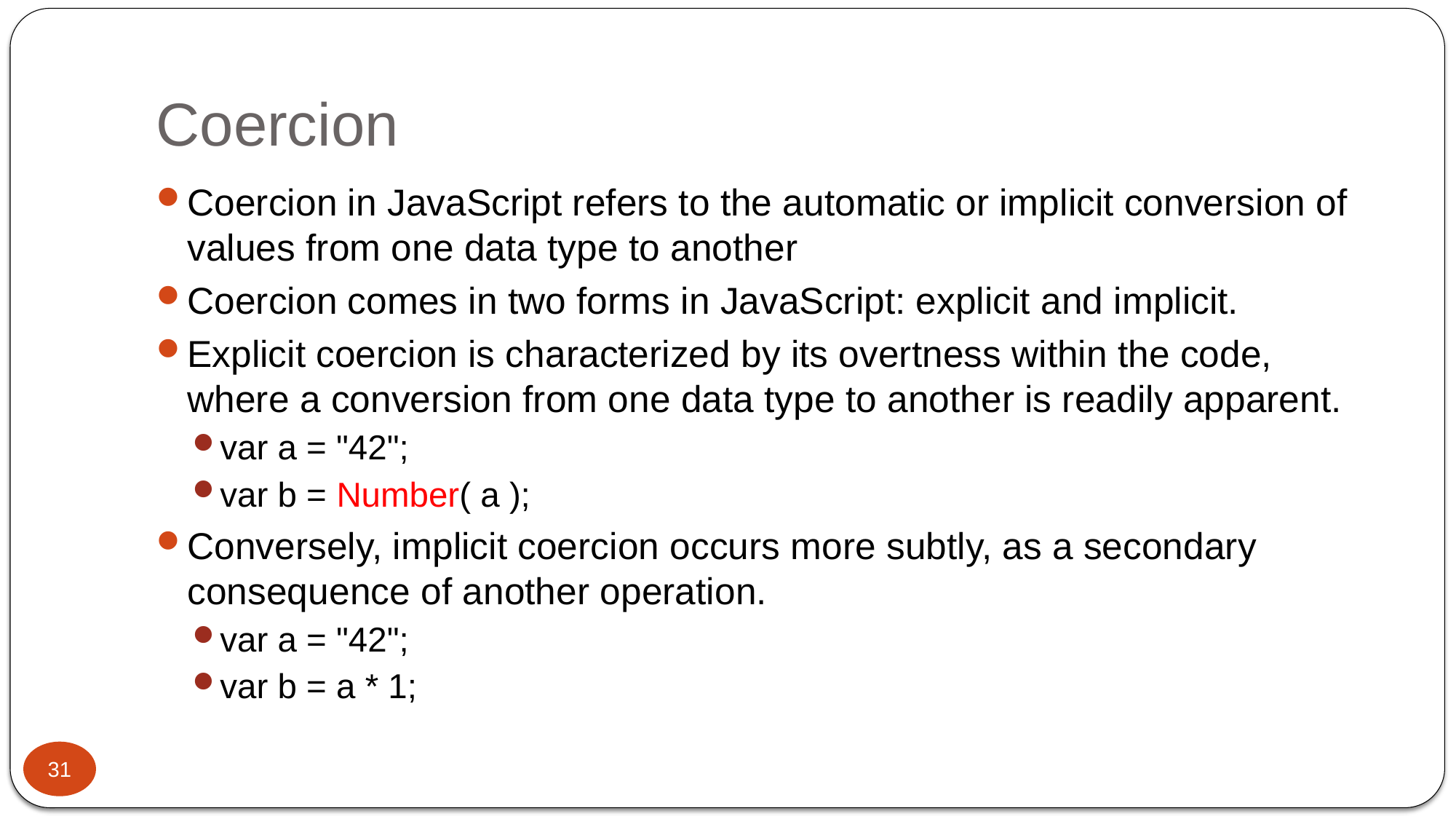

# Coercion
Coercion in JavaScript refers to the automatic or implicit conversion of values from one data type to another
Coercion comes in two forms in JavaScript: explicit and implicit.
Explicit coercion is characterized by its overtness within the code, where a conversion from one data type to another is readily apparent.
var a = "42";
var b = Number( a );
Conversely, implicit coercion occurs more subtly, as a secondary consequence of another operation.
var a = "42";
var b = a * 1;

31